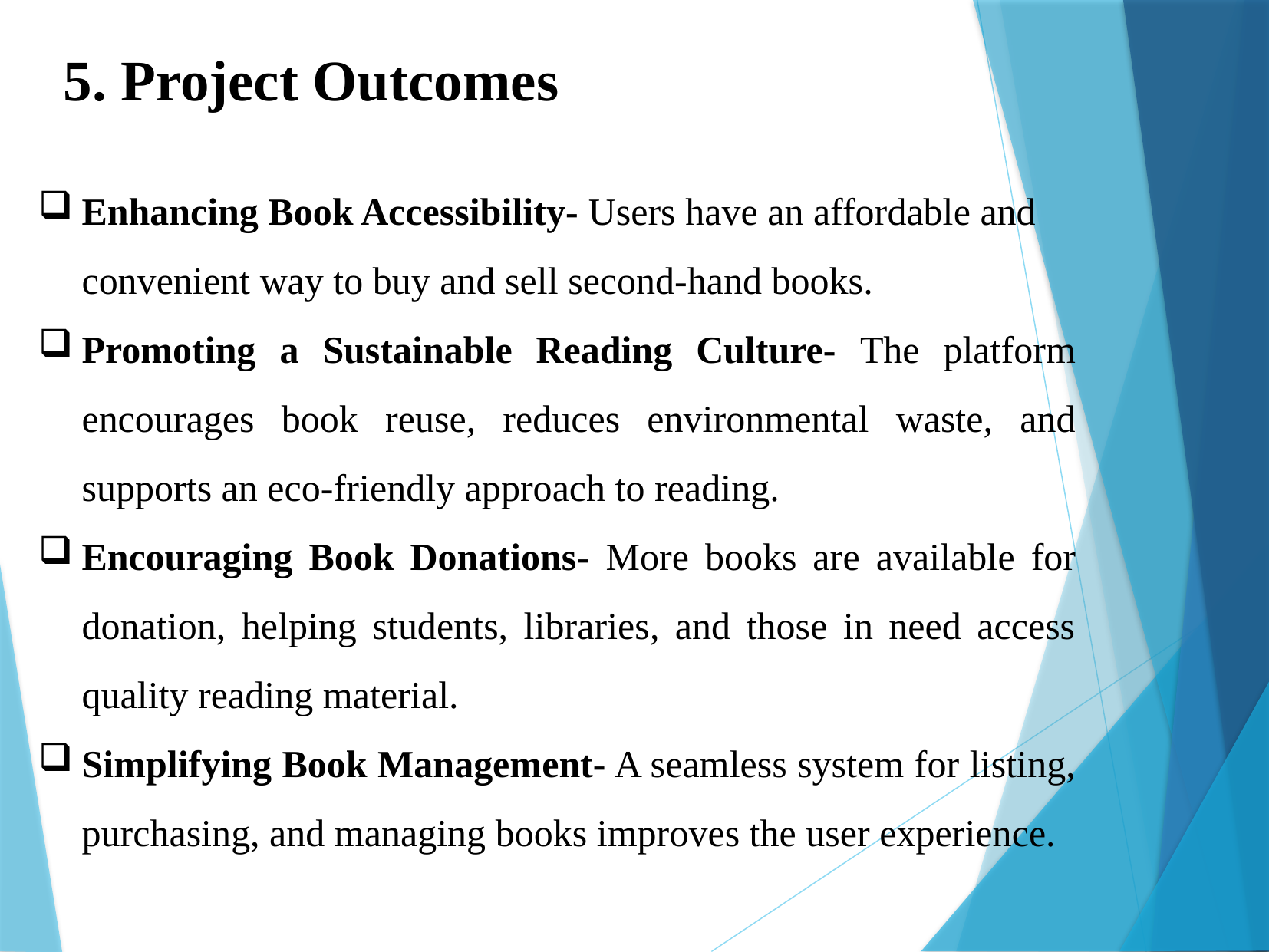

5. Project Outcomes
Enhancing Book Accessibility- Users have an affordable and convenient way to buy and sell second-hand books.
Promoting a Sustainable Reading Culture- The platform encourages book reuse, reduces environmental waste, and supports an eco-friendly approach to reading.
Encouraging Book Donations- More books are available for donation, helping students, libraries, and those in need access quality reading material.
Simplifying Book Management- A seamless system for listing, purchasing, and managing books improves the user experience.